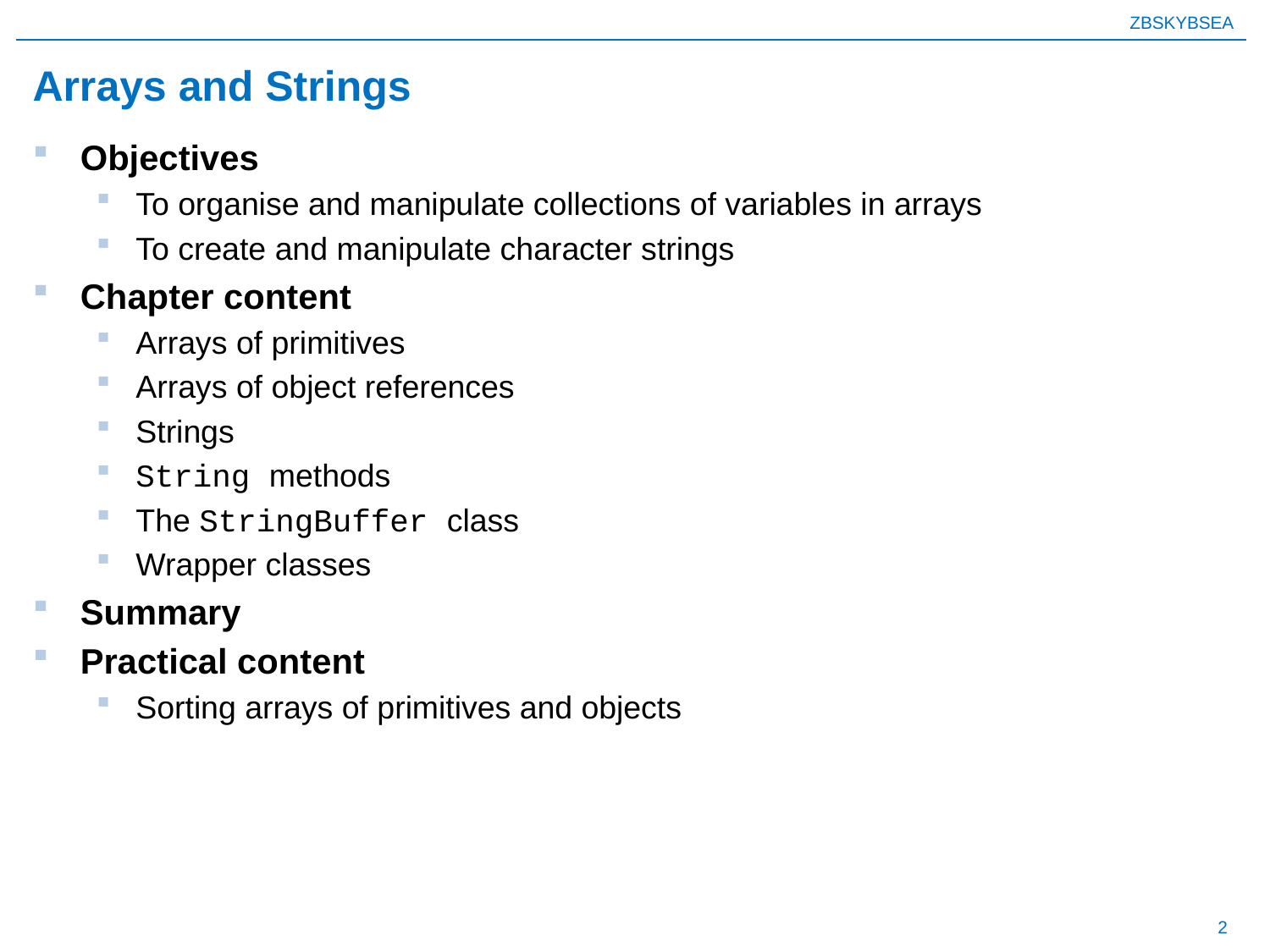

# Arrays and Strings
Objectives
To organise and manipulate collections of variables in arrays
To create and manipulate character strings
Chapter content
Arrays of primitives
Arrays of object references
Strings
String methods
The StringBuffer class
Wrapper classes
Summary
Practical content
Sorting arrays of primitives and objects